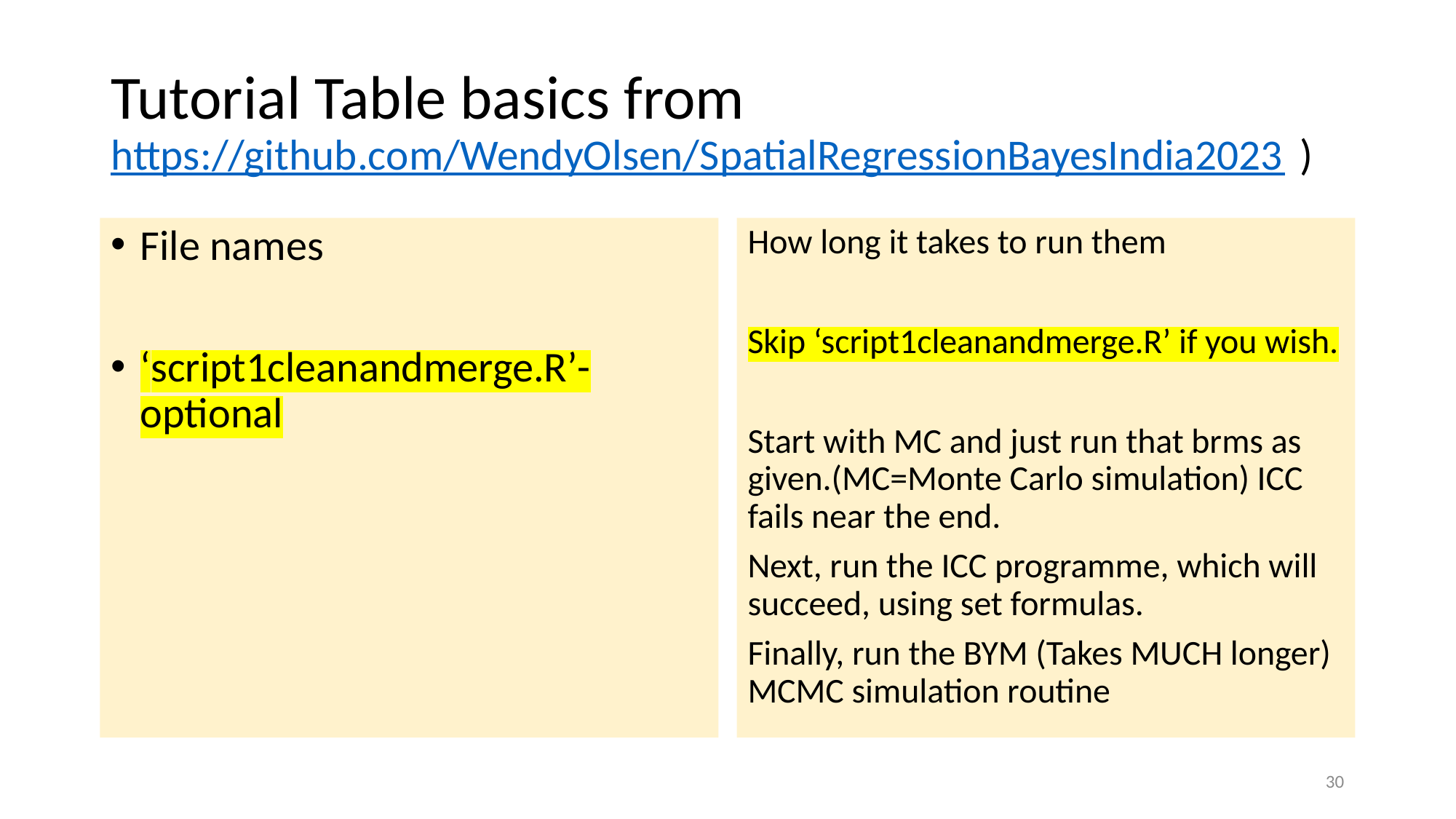

# Tutorial Table basics from https://github.com/WendyOlsen/SpatialRegressionBayesIndia2023  )
File names

‘script1cleanandmerge.R’- optional

How long it takes to run them

Skip ‘script1cleanandmerge.R’ if you wish.

Start with MC and just run that brms as given.(MC=Monte Carlo simulation) ICC fails near the end.
Next, run the ICC programme, which will succeed, using set formulas.
Finally, run the BYM (Takes MUCH longer) MCMC simulation routine
30